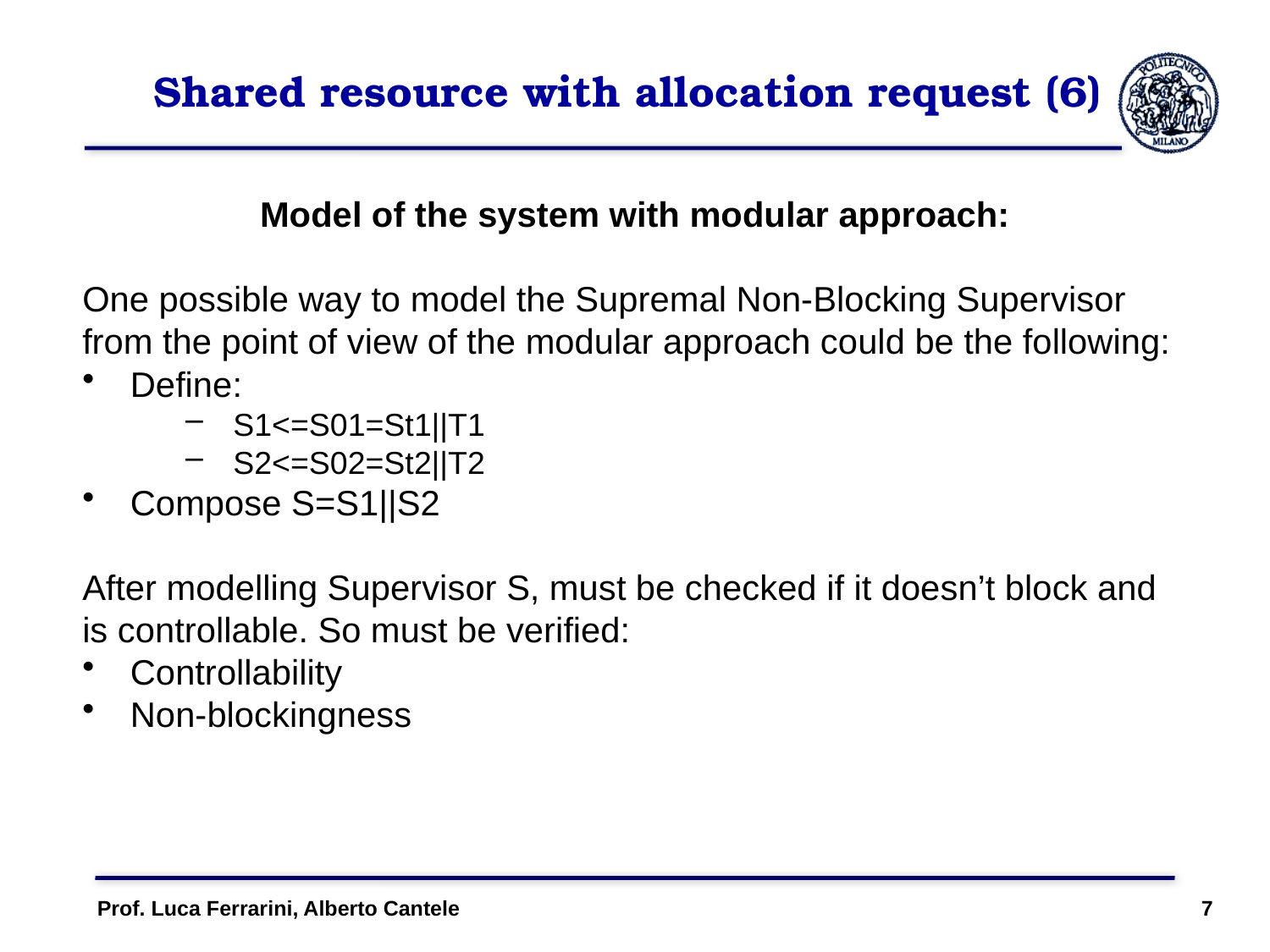

# Shared resource with allocation request (6)
Model of the system with modular approach:

One possible way to model the Supremal Non-Blocking Supervisor from the point of view of the modular approach could be the following:
Define:
S1<=S01=St1||T1
S2<=S02=St2||T2
Compose S=S1||S2

After modelling Supervisor S, must be checked if it doesn’t block and is controllable. So must be verified:
Controllability
Non-blockingness
Prof. Luca Ferrarini, Alberto Cantele                                                                                                                             7